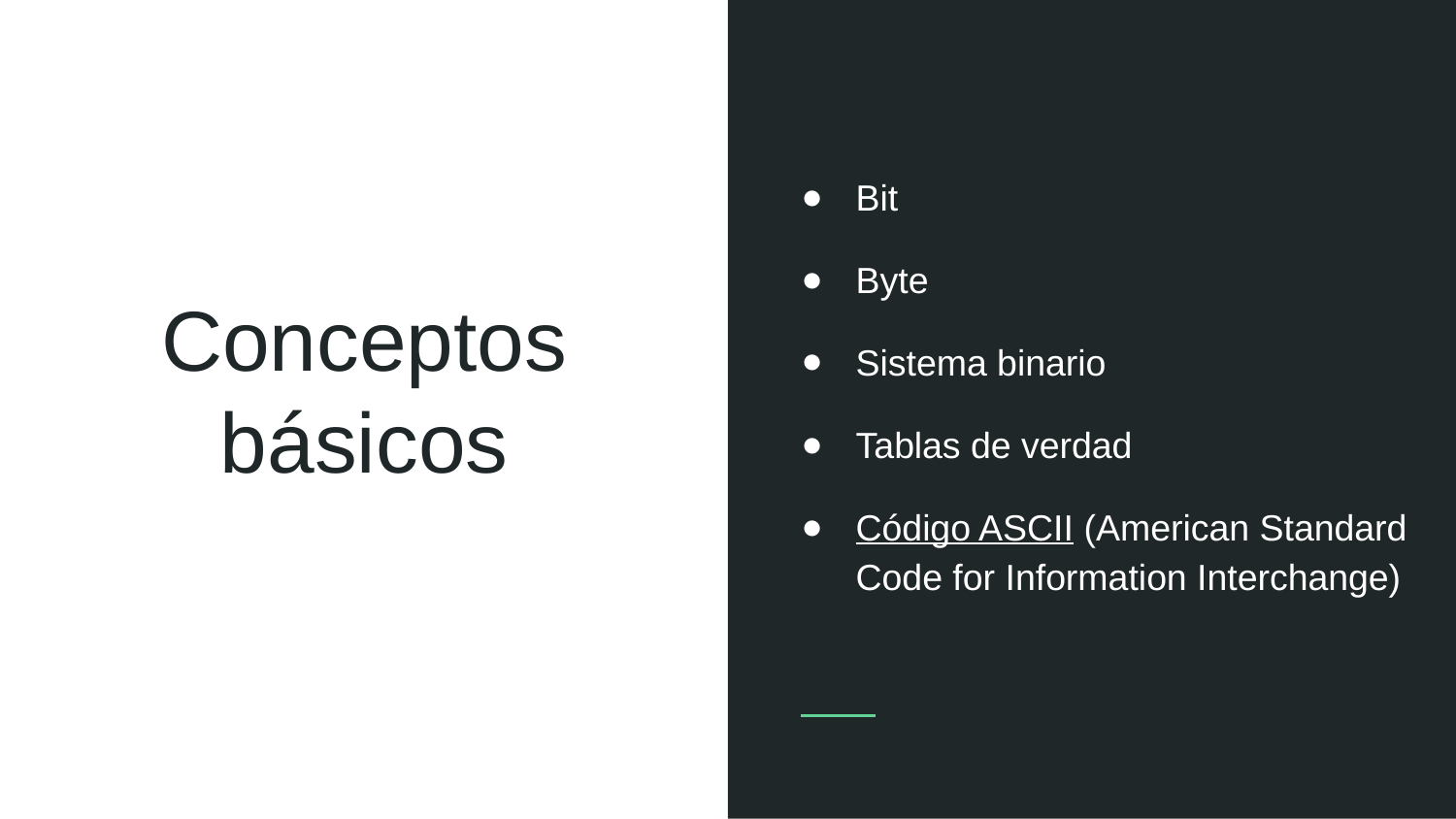

Bit
Byte
Sistema binario
Tablas de verdad
Código ASCII (American Standard Code for Information Interchange)
# Conceptos básicos